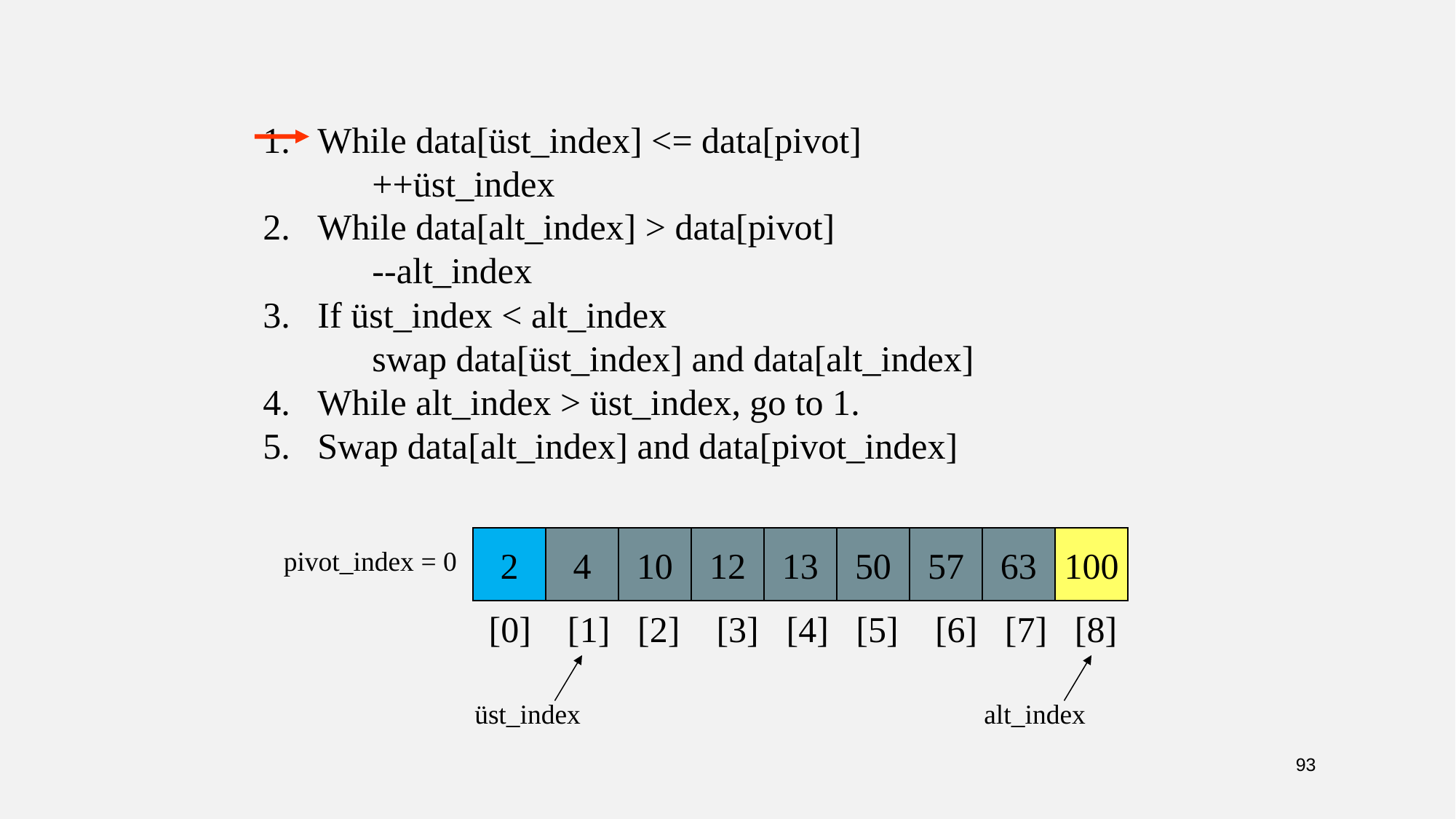

While data[üst_index] <= data[pivot]
	++üst_index
While data[alt_index] > data[pivot]
	--alt_index
If üst_index < alt_index
	swap data[üst_index] and data[alt_index]
While alt_index > üst_index, go to 1.
Swap data[alt_index] and data[pivot_index]

2
4
10
12
13
50
57
63
100
pivot_index = 0
[0]    [1]   [2]    [3]   [4]   [5]    [6]   [7]   [8]

üst_index
alt_index
93